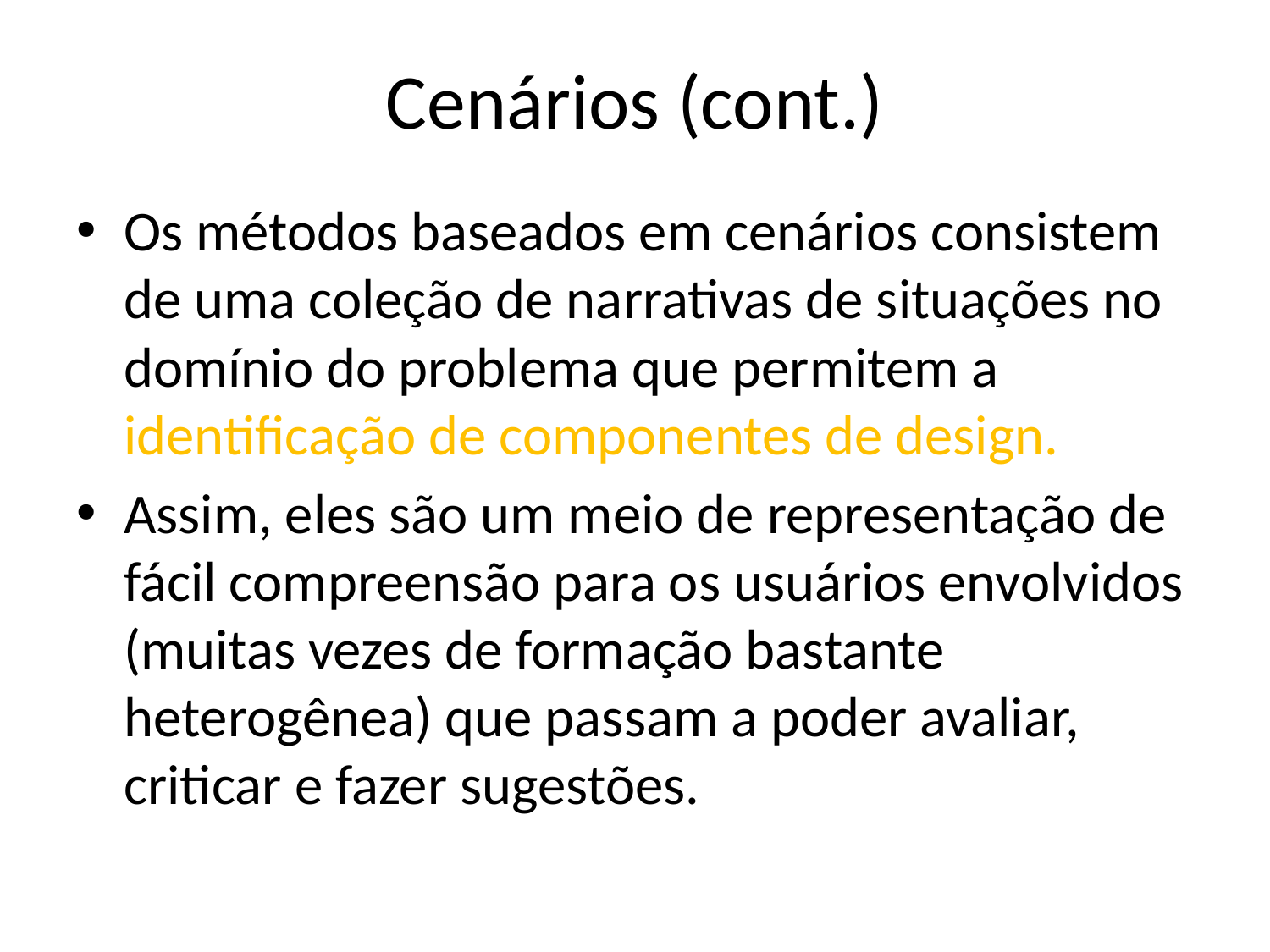

# Cenários (cont.)
Os métodos baseados em cenários consistem de uma coleção de narrativas de situações no domínio do problema que permitem a identificação de componentes de design.
Assim, eles são um meio de representação de fácil compreensão para os usuários envolvidos (muitas vezes de formação bastante heterogênea) que passam a poder avaliar, criticar e fazer sugestões.